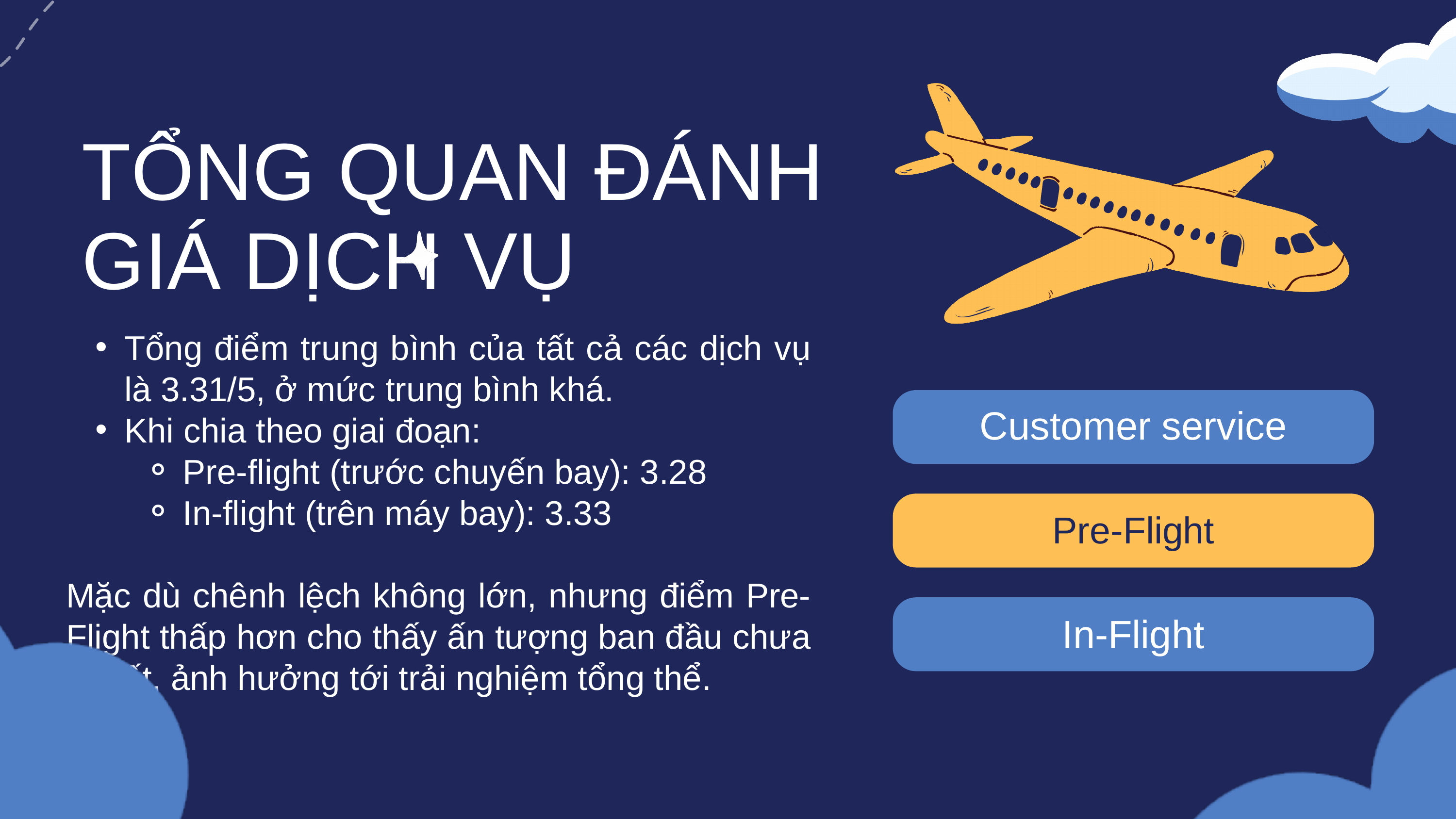

TỔNG QUAN ĐÁNH GIÁ DỊCH VỤ

Tổng điểm trung bình của tất cả các dịch vụ là 3.31/5, ở mức trung bình khá.
Khi chia theo giai đoạn:
Pre-flight (trước chuyến bay): 3.28
In-flight (trên máy bay): 3.33

Mặc dù chênh lệch không lớn, nhưng điểm Pre-Flight thấp hơn cho thấy ấn tượng ban đầu chưa đủ tốt, ảnh hưởng tới trải nghiệm tổng thể.

Customer service

Pre-Flight

In-Flight